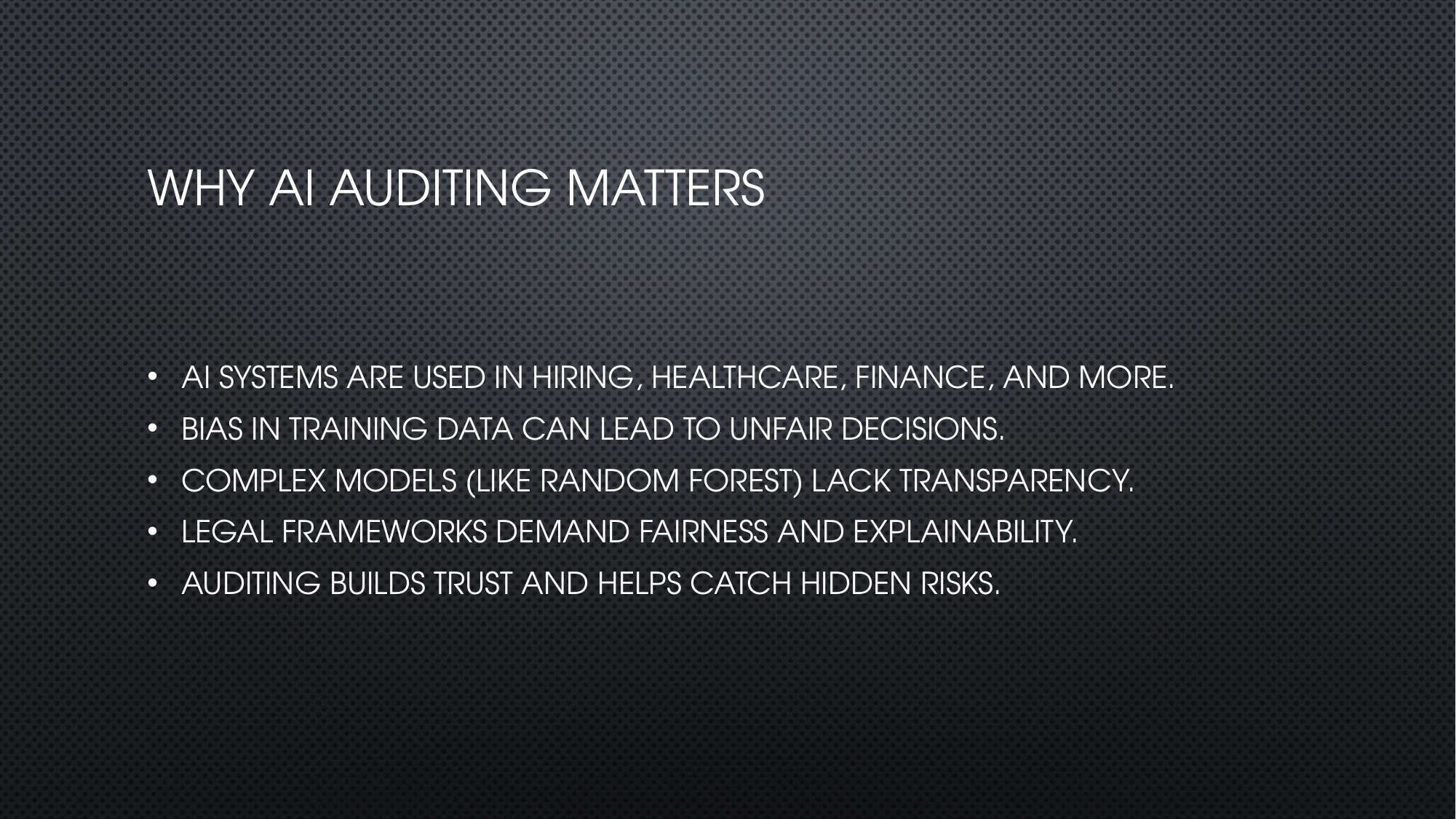

# Why AI Auditing Matters
AI systems are used in hiring, healthcare, finance, and more.​
Bias in training data can lead to unfair decisions.​
Complex models (like Random Forest) lack transparency.​
Legal frameworks demand fairness and explainability.​
Auditing builds trust and helps catch hidden risks.